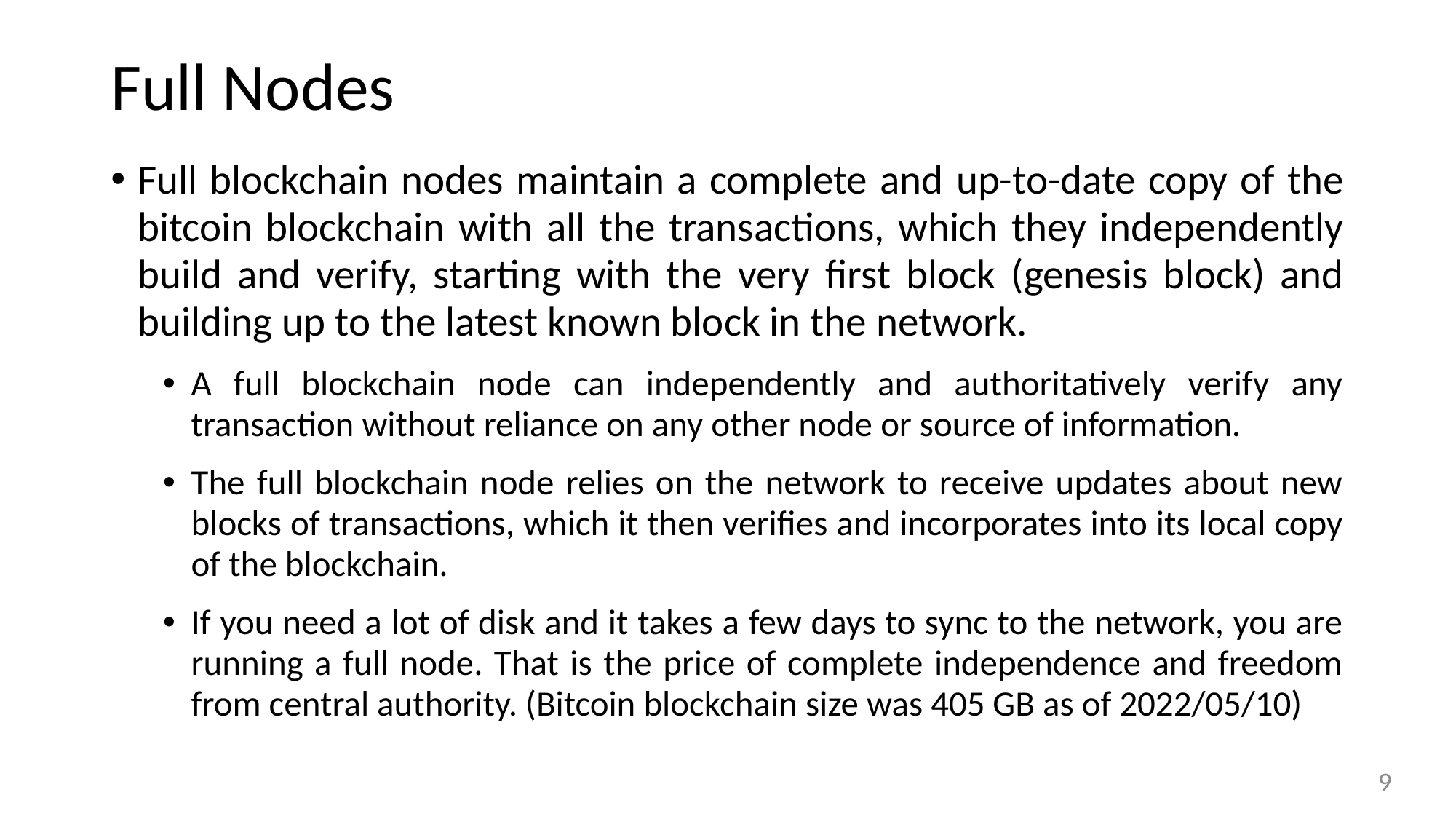

# Full Nodes
Full blockchain nodes maintain a complete and up-to-date copy of the bitcoin blockchain with all the transactions, which they independently build and verify, starting with the very first block (genesis block) and building up to the latest known block in the network.
A full blockchain node can independently and authoritatively verify any transaction without reliance on any other node or source of information.
The full blockchain node relies on the network to receive updates about new blocks of transactions, which it then verifies and incorporates into its local copy of the blockchain.
If you need a lot of disk and it takes a few days to sync to the network, you are running a full node. That is the price of complete independence and freedom from central authority. (Bitcoin blockchain size was 405 GB as of 2022/05/10)
9